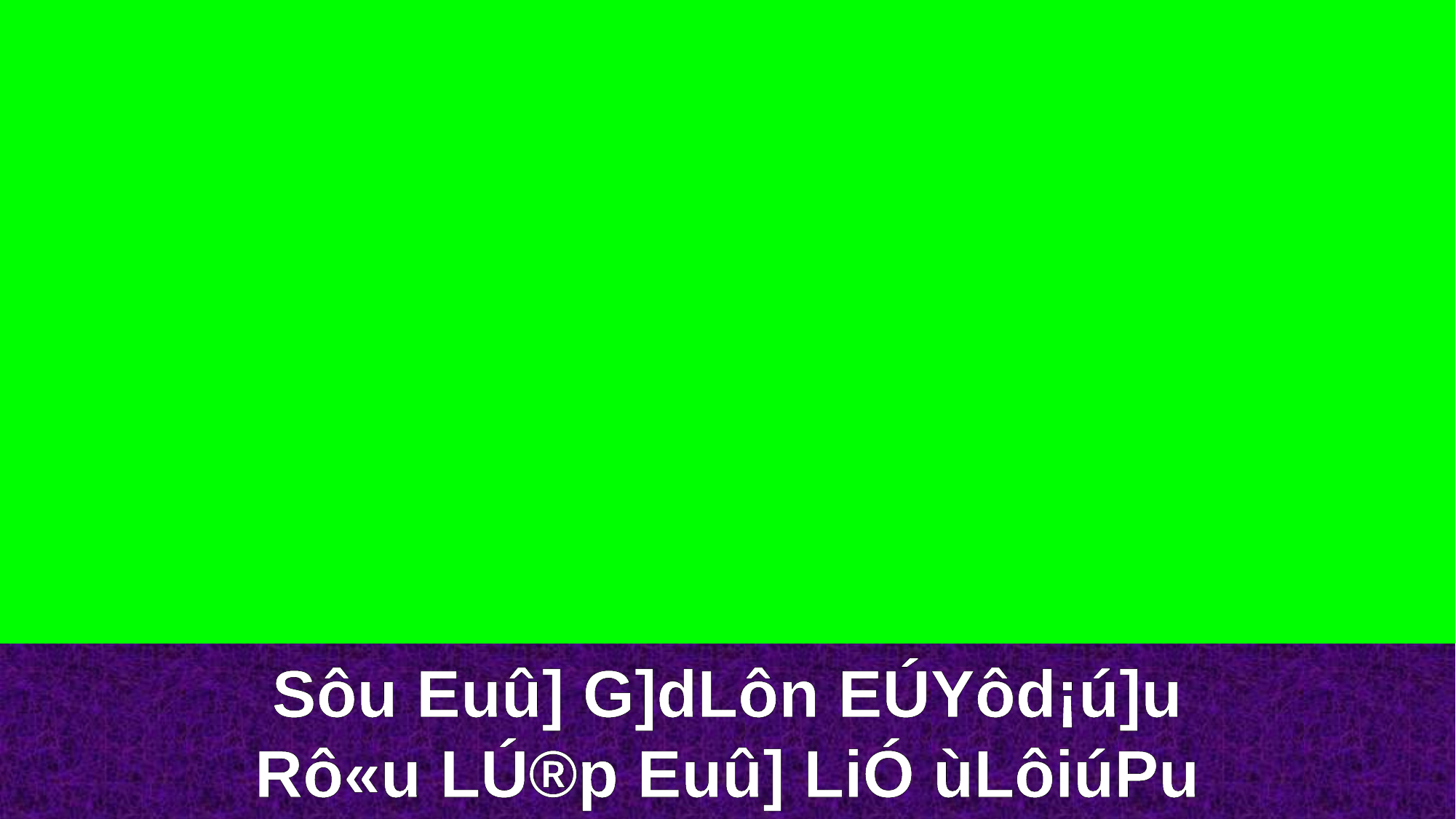

Sôu Euû] G]dLôn EÚYôd¡ú]u
Rô«u LÚ®p Euû] LiÓ ùLôiúPu